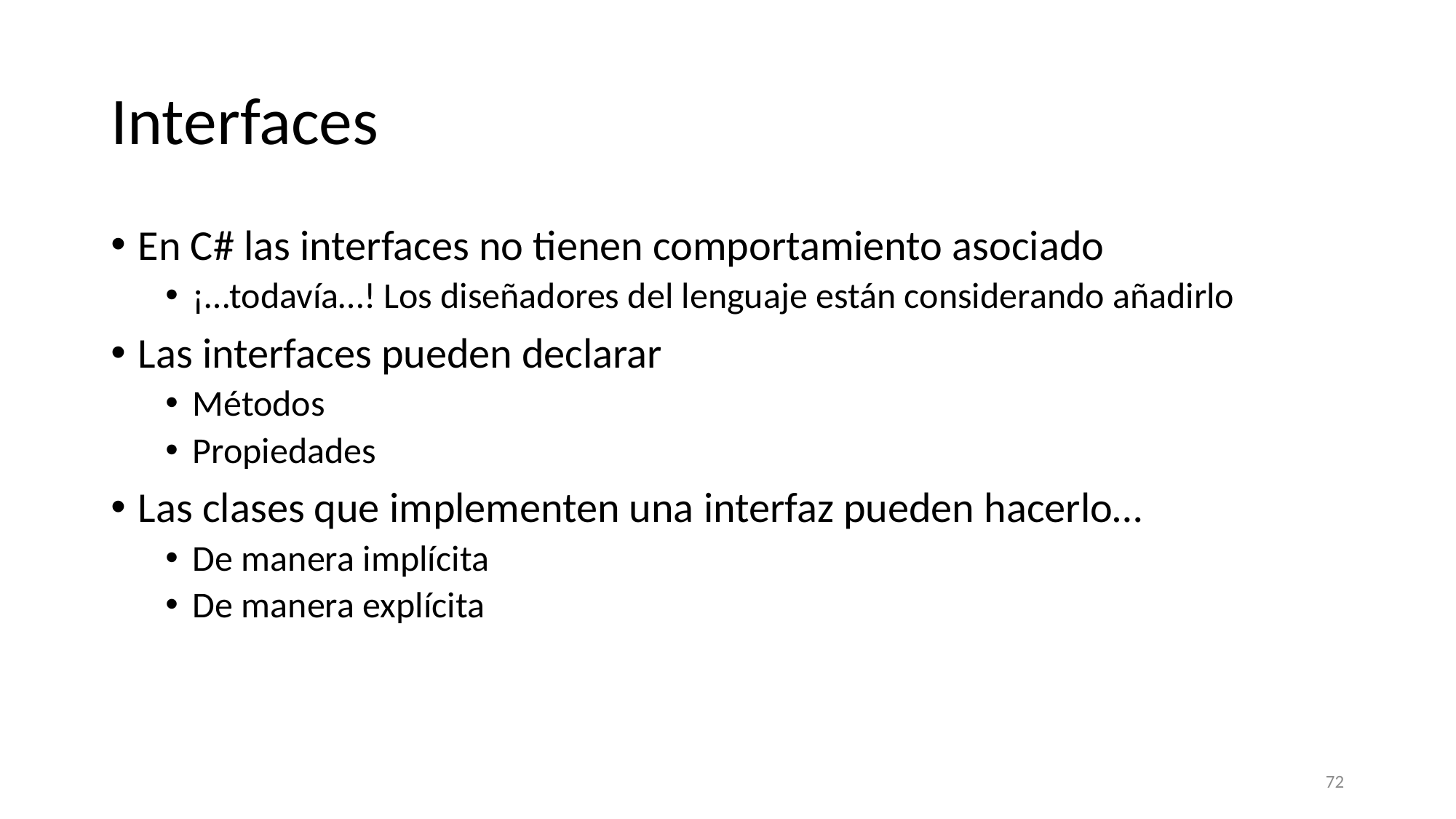

# Interfaces
En C# las interfaces no tienen comportamiento asociado
¡…todavía…! Los diseñadores del lenguaje están considerando añadirlo
Las interfaces pueden declarar
Métodos
Propiedades
Las clases que implementen una interfaz pueden hacerlo…
De manera implícita
De manera explícita
72